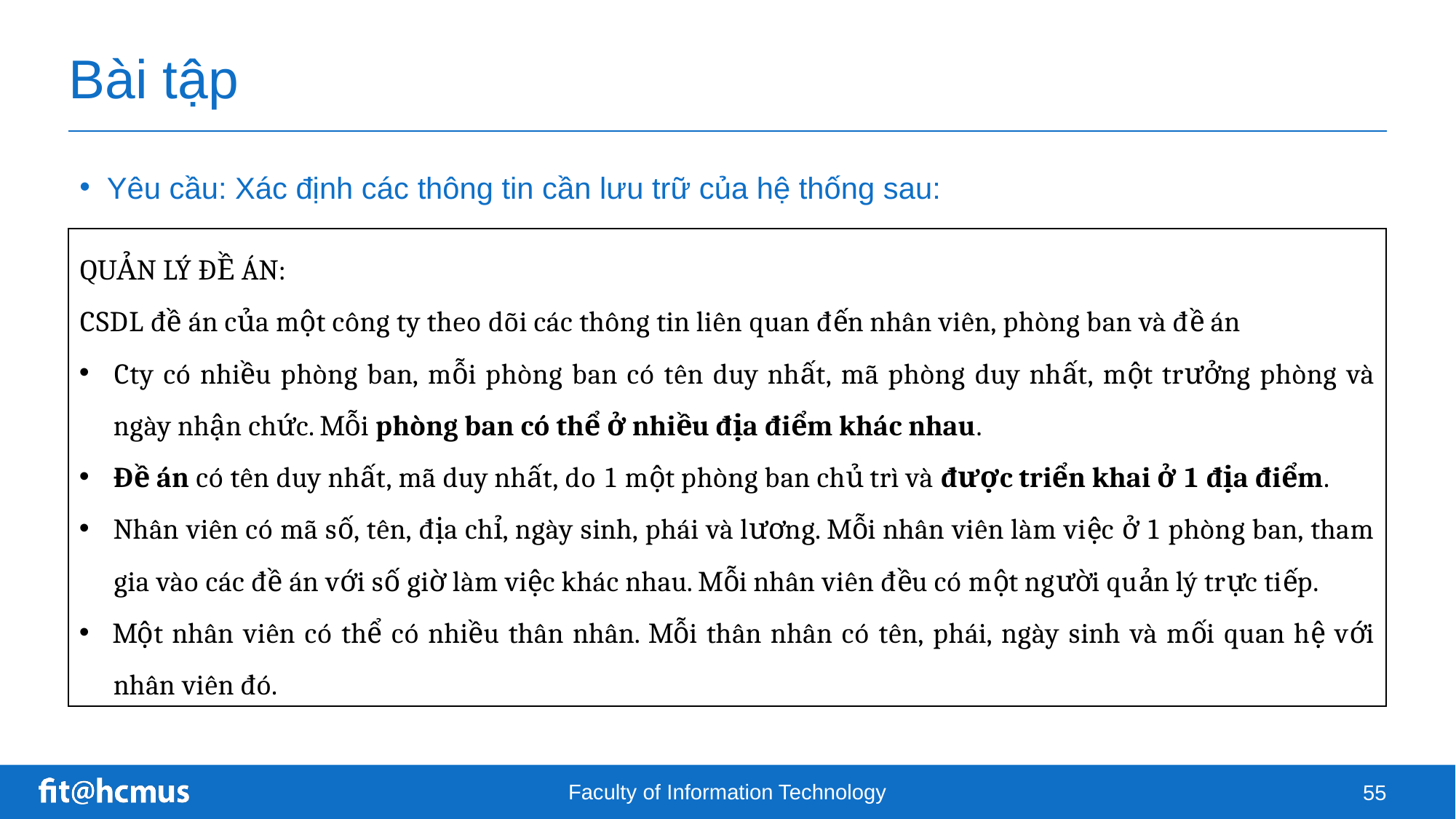

# Bài tập
Yêu cầu: Xác định các thông tin cần lưu trữ của hệ thống sau:
QUẢN LÝ ĐỀ ÁN:
CSDL đề án của một công ty theo dõi các thông tin liên quan đến nhân viên, phòng ban và đề án
Cty có nhiều phòng ban, mỗi phòng ban có tên duy nhất, mã phòng duy nhất, một trưởng phòng và ngày nhận chức. Mỗi phòng ban có thể ở nhiều địa điểm khác nhau.
Đề án có tên duy nhất, mã duy nhất, do 1 một phòng ban chủ trì và được triển khai ở 1 địa điểm.
Nhân viên có mã số, tên, địa chỉ, ngày sinh, phái và lương. Mỗi nhân viên làm việc ở 1 phòng ban, tham gia vào các đề án với số giờ làm việc khác nhau. Mỗi nhân viên đều có một người quản lý trực tiếp.
Một nhân viên có thể có nhiều thân nhân. Mỗi thân nhân có tên, phái, ngày sinh và mối quan hệ với nhân viên đó.
Faculty of Information Technology
55